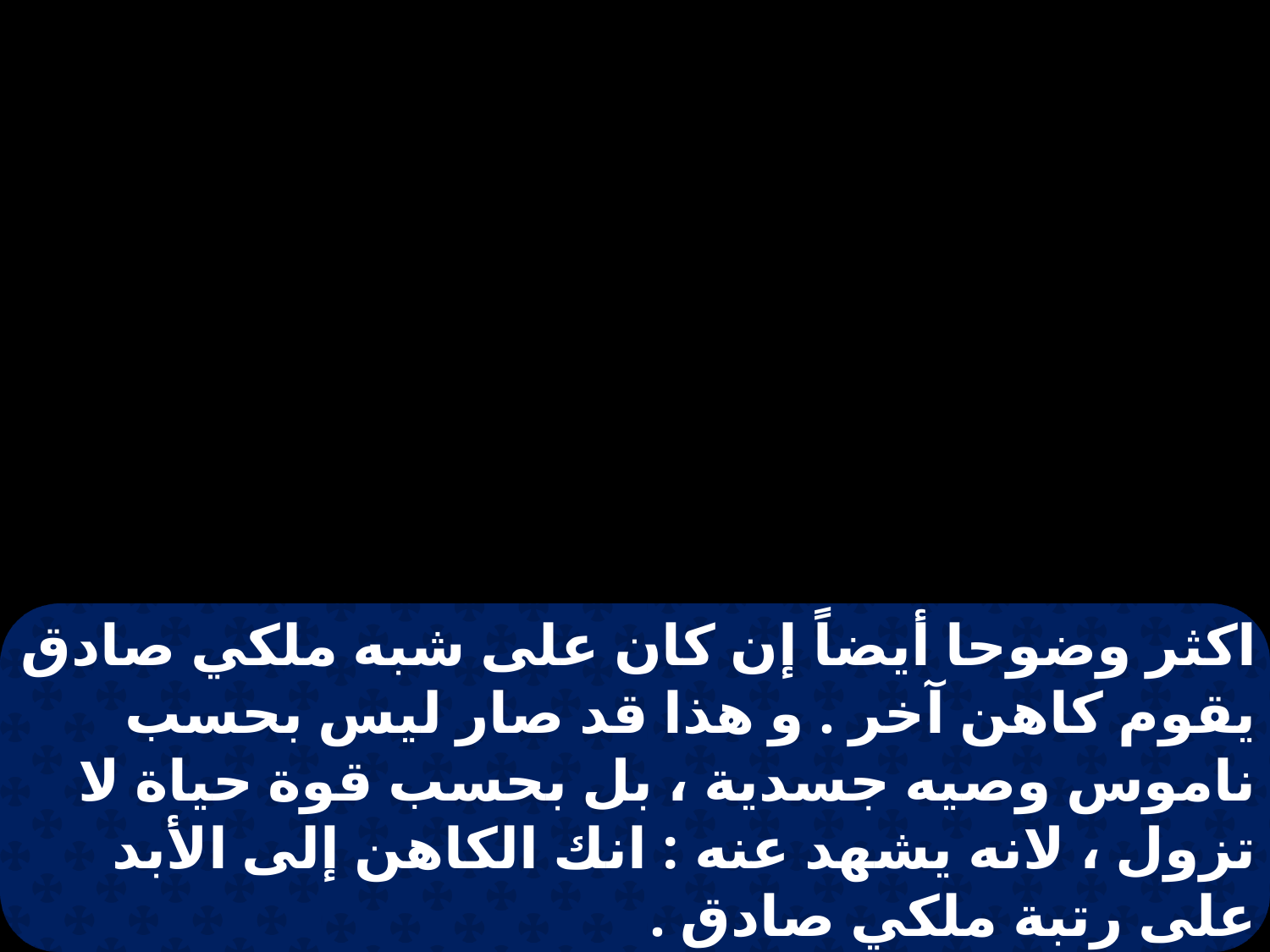

اكثر وضوحا أيضاً إن كان على شبه ملكي صادق يقوم كاهن آخر . و هذا قد صار ليس بحسب ناموس وصيه جسدية ، بل بحسب قوة حياة لا تزول ، لانه يشهد عنه : انك الكاهن إلى الأبد على رتبة ملكي صادق .